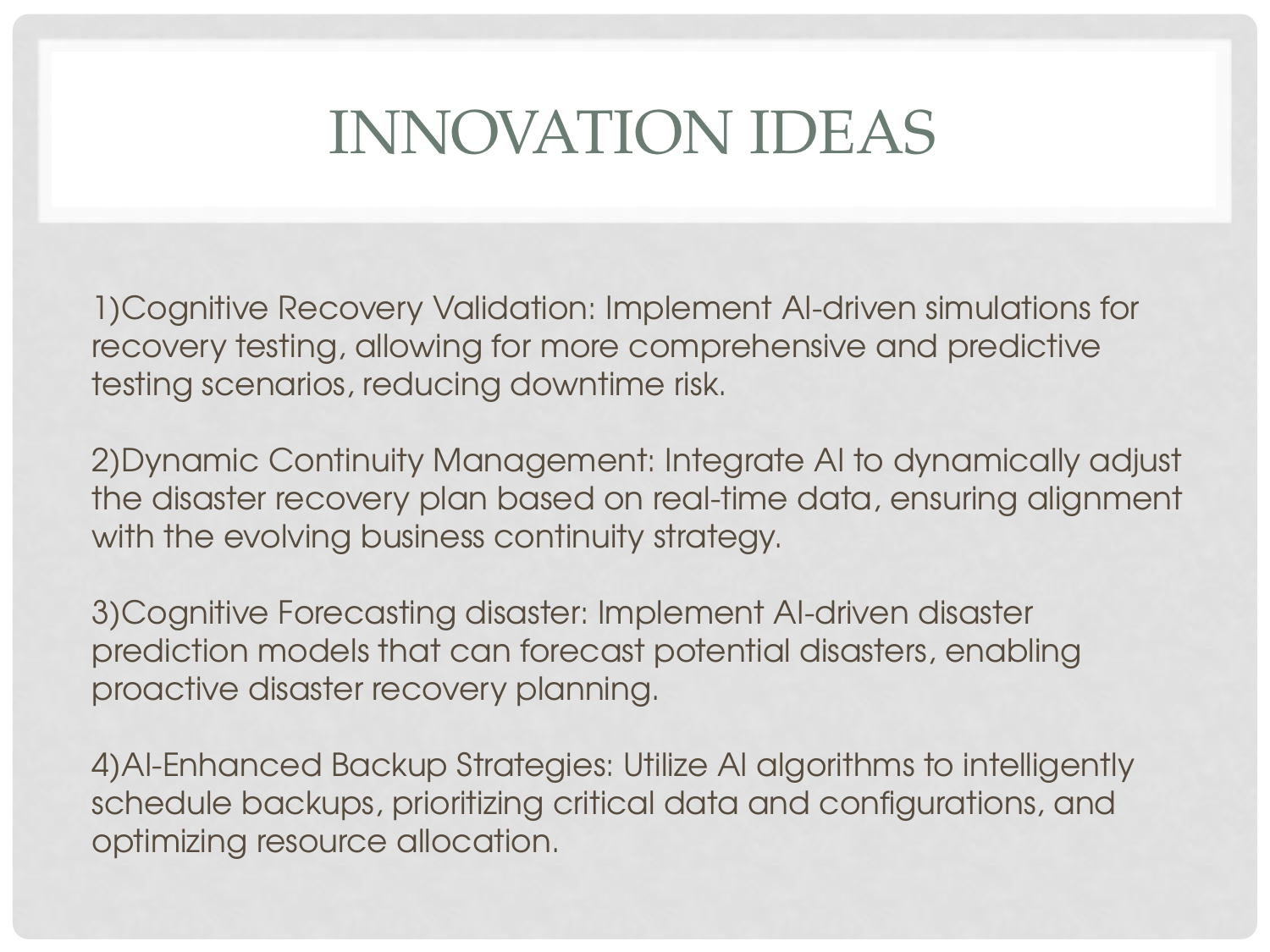

# Innovation ideas
1)Cognitive Recovery Validation: Implement AI-driven simulations for recovery testing, allowing for more comprehensive and predictive testing scenarios, reducing downtime risk.
2)Dynamic Continuity Management: Integrate AI to dynamically adjust the disaster recovery plan based on real-time data, ensuring alignment with the evolving business continuity strategy.
3)Cognitive Forecasting disaster: Implement AI-driven disaster prediction models that can forecast potential disasters, enabling proactive disaster recovery planning.
4)AI-Enhanced Backup Strategies: Utilize AI algorithms to intelligently schedule backups, prioritizing critical data and configurations, and optimizing resource allocation.